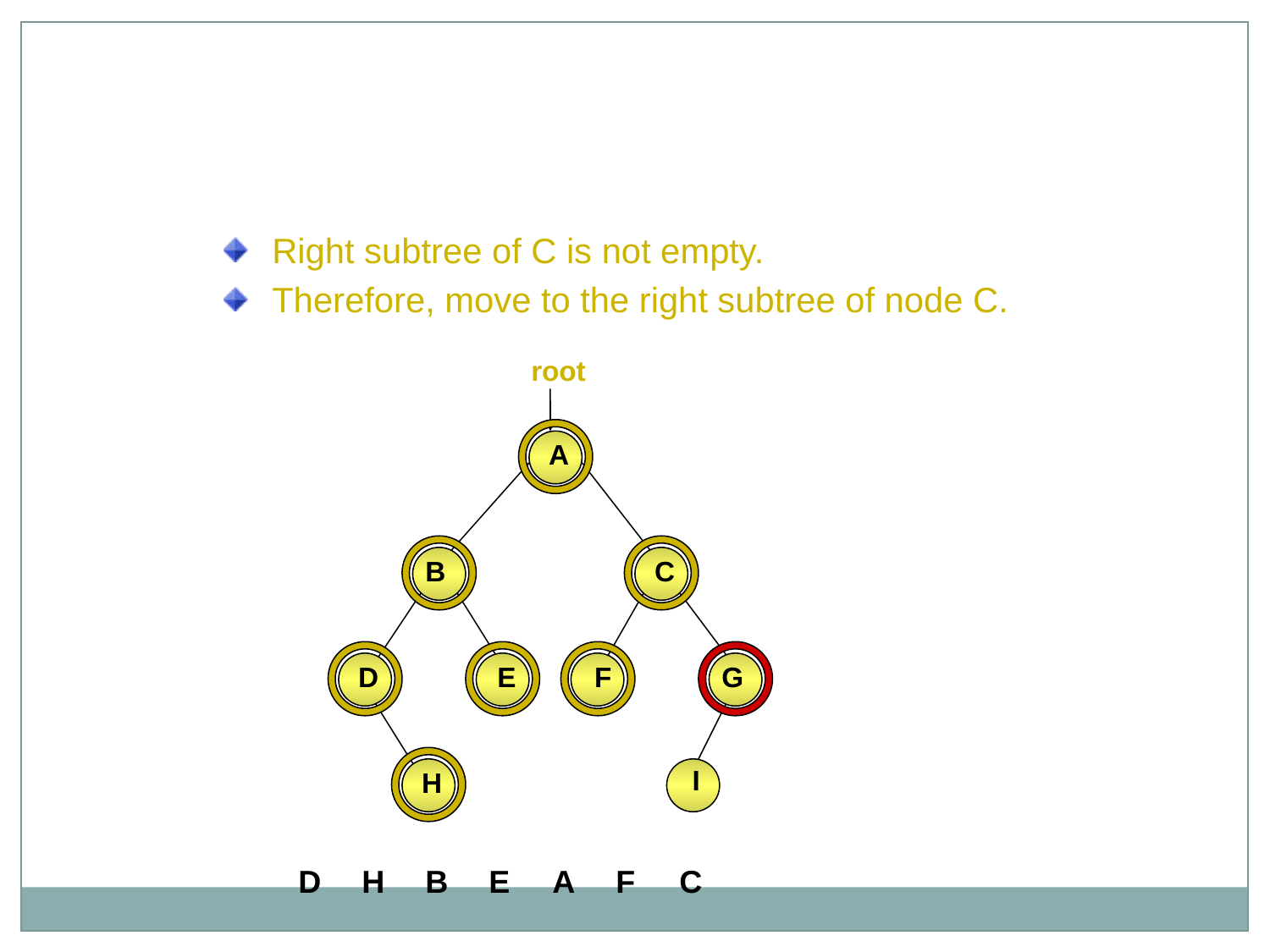

Inorder Traversal (Contd.)
Right subtree of C is not empty.
Therefore, move to the right subtree of node C.
root

A

B

C

D

E

F

G

H

I
D
H
B
E
A
F
C